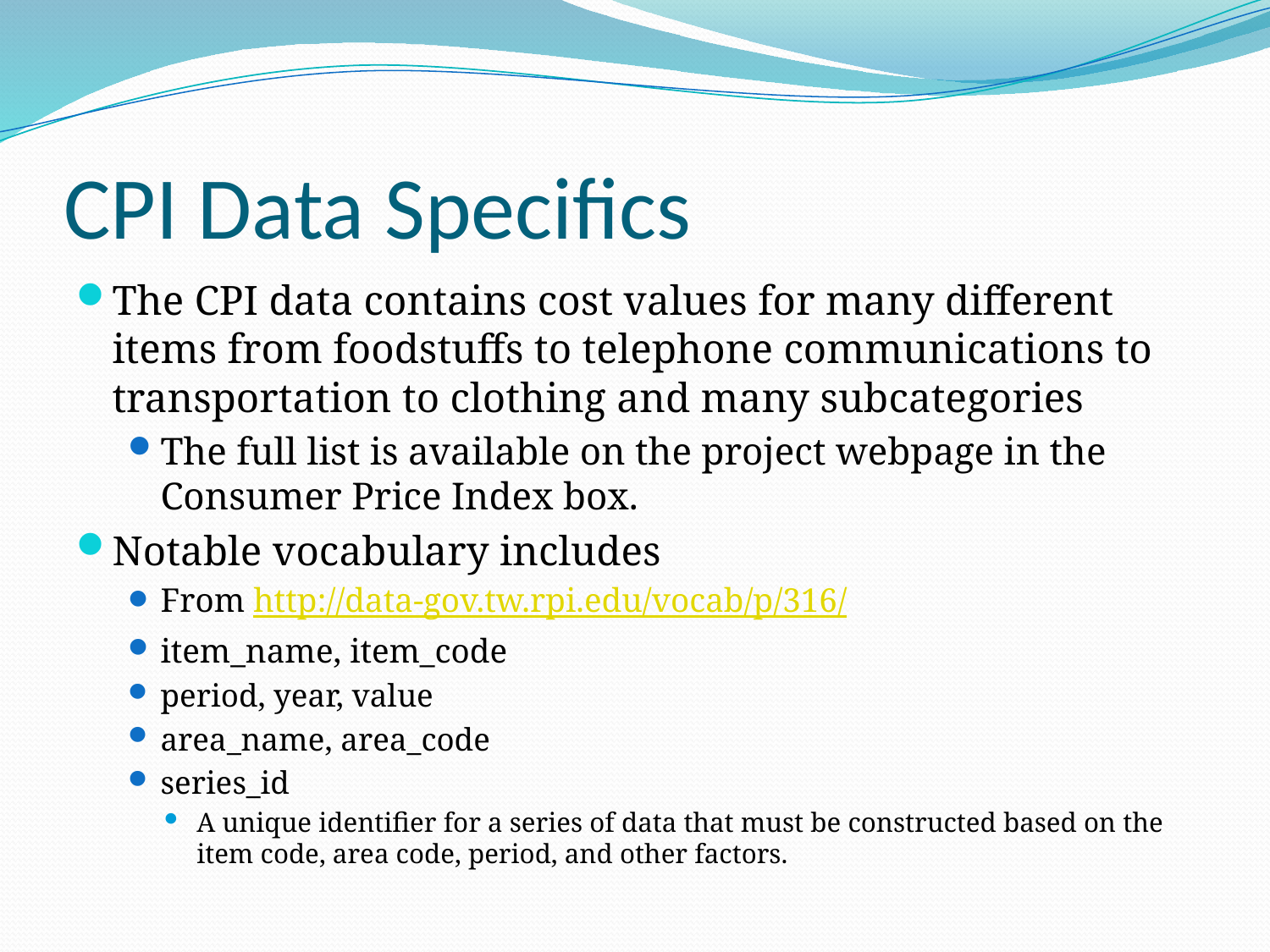

# CPI Data Specifics
The CPI data contains cost values for many different items from foodstuffs to telephone communications to transportation to clothing and many subcategories
The full list is available on the project webpage in the Consumer Price Index box.
Notable vocabulary includes
From http://data-gov.tw.rpi.edu/vocab/p/316/
item_name, item_code
period, year, value
area_name, area_code
series_id
A unique identifier for a series of data that must be constructed based on the item code, area code, period, and other factors.